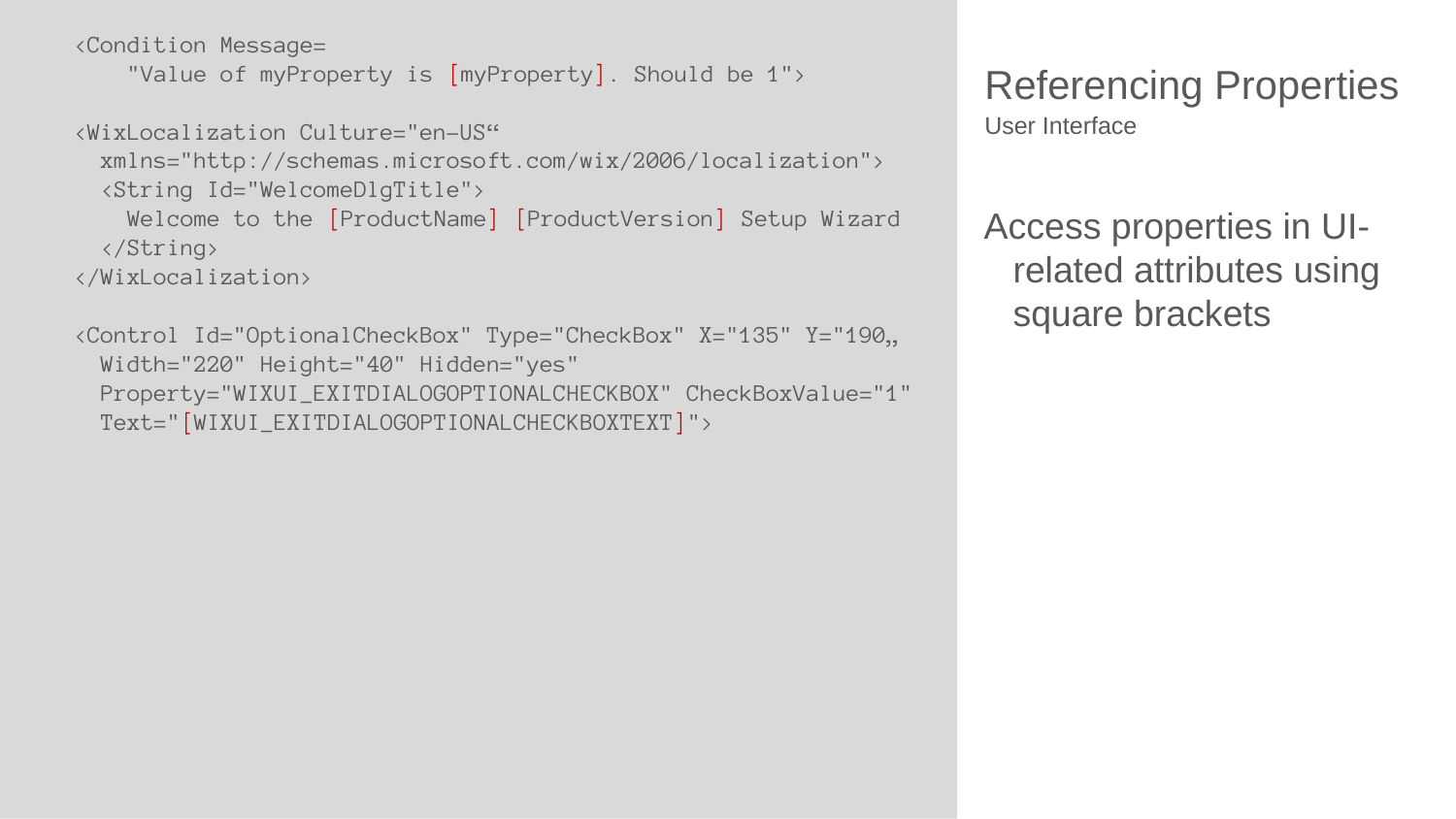

<Condition Message=
    "Value of myProperty is [myProperty]. Should be 1">

<WixLocalization Culture="en-US“
  xmlns="http://schemas.microsoft.com/wix/2006/localization">
  <String Id="WelcomeDlgTitle">
    Welcome to the [ProductName] [ProductVersion] Setup Wizard
  </String>
</WixLocalization>

<Control Id="OptionalCheckBox" Type="CheckBox" X="135" Y="190„
  Width="220" Height="40" Hidden="yes"
  Property="WIXUI_EXITDIALOGOPTIONALCHECKBOX" CheckBoxValue="1"
  Text="[WIXUI_EXITDIALOGOPTIONALCHECKBOXTEXT]">
# Referencing Properties
User Interface
Access properties in UI-related attributes using square brackets